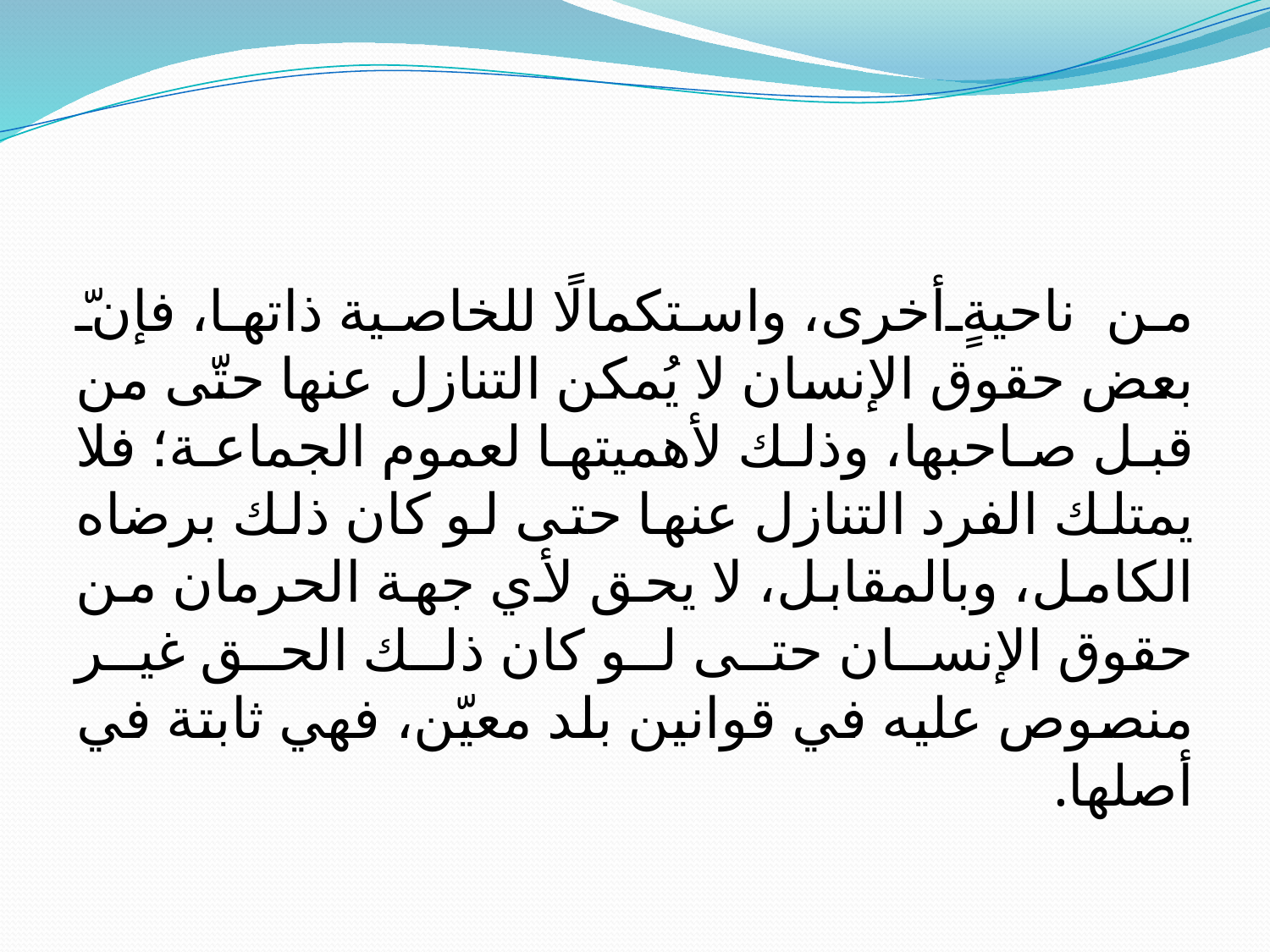

من ناحيةٍ أخرى، واستكمالًا للخاصية ذاتها، فإنّ بعض حقوق الإنسان لا يُمكن التنازل عنها حتّى من قبل صاحبها، وذلك لأهميتها لعموم الجماعة؛ فلا يمتلك الفرد التنازل عنها حتى لو كان ذلك برضاه الكامل، وبالمقابل، لا يحق لأي جهة الحرمان من حقوق الإنسان حتى لو كان ذلك الحق غير منصوص عليه في قوانين بلد معيّن، فهي ثابتة في أصلها.